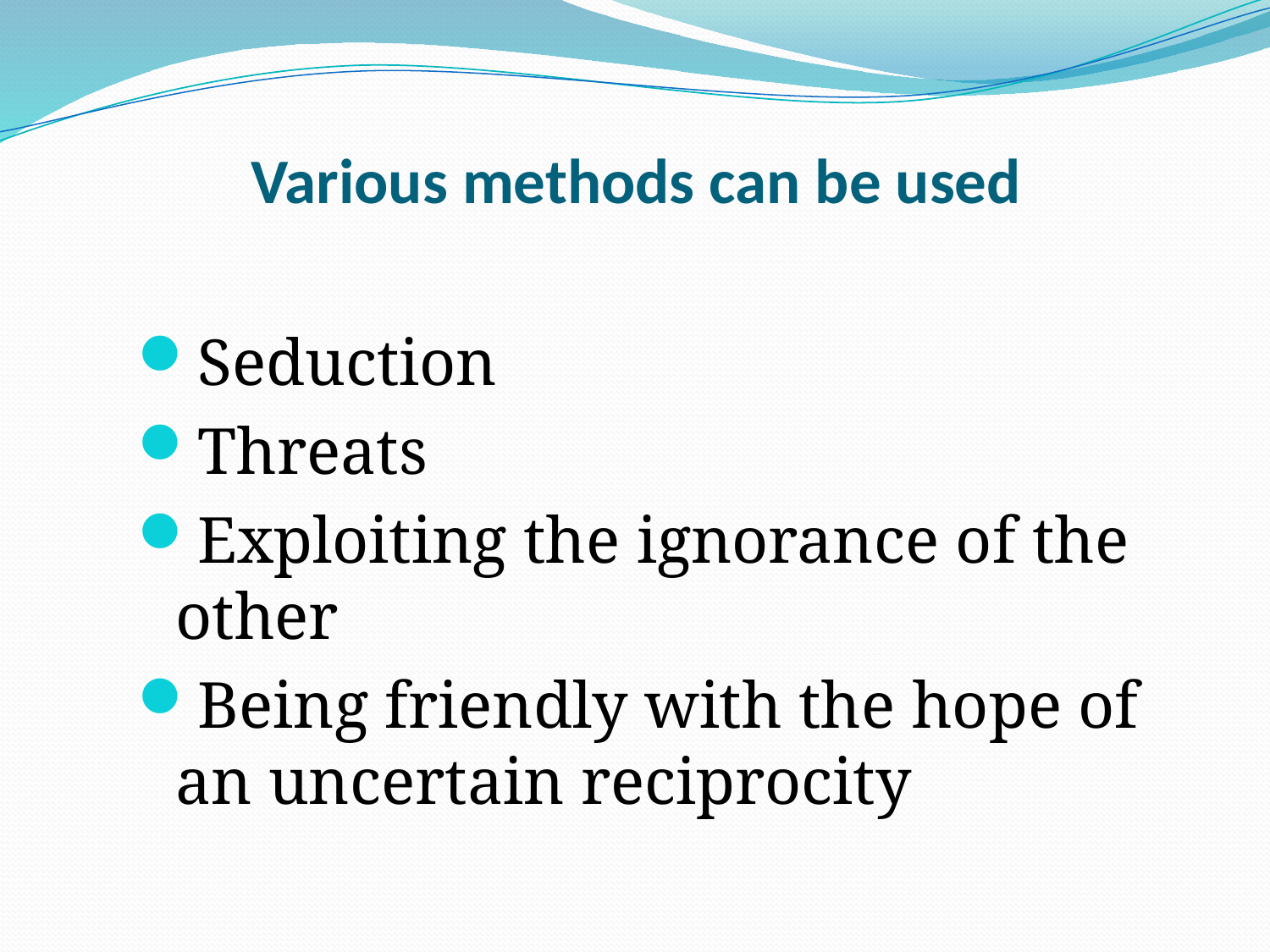

# Various methods can be used
Seduction
Threats
Exploiting the ignorance of the other
Being friendly with the hope of an uncertain reciprocity